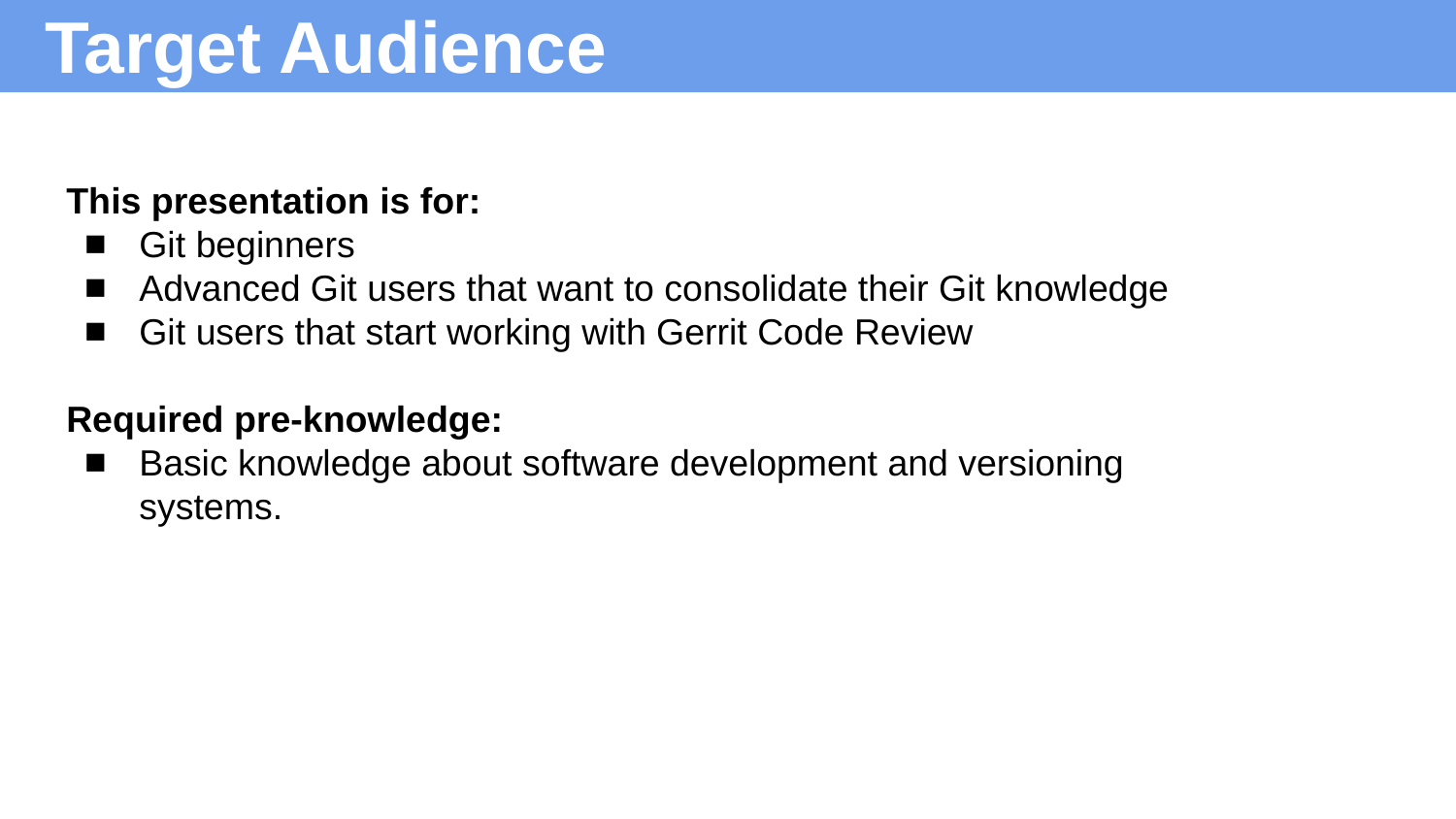

# Target Audience

This presentation is for:
Git beginners
Advanced Git users that want to consolidate their Git knowledge
Git users that start working with Gerrit Code Review

Required pre-knowledge:
Basic knowledge about software development and versioning systems.